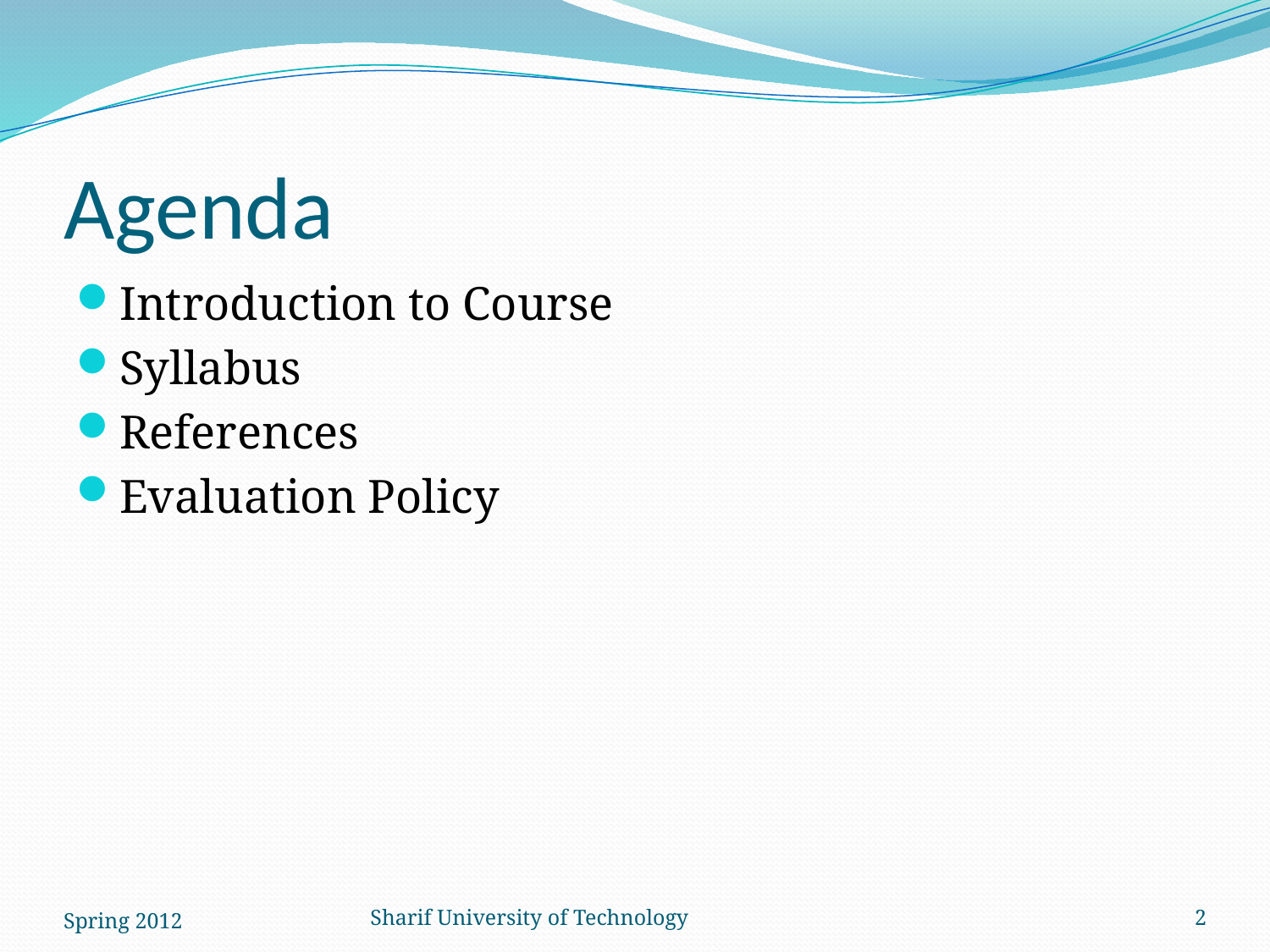

# Agenda
Introduction to Course
Syllabus
References
Evaluation Policy

Spring 2012
Sharif University of Technology
2